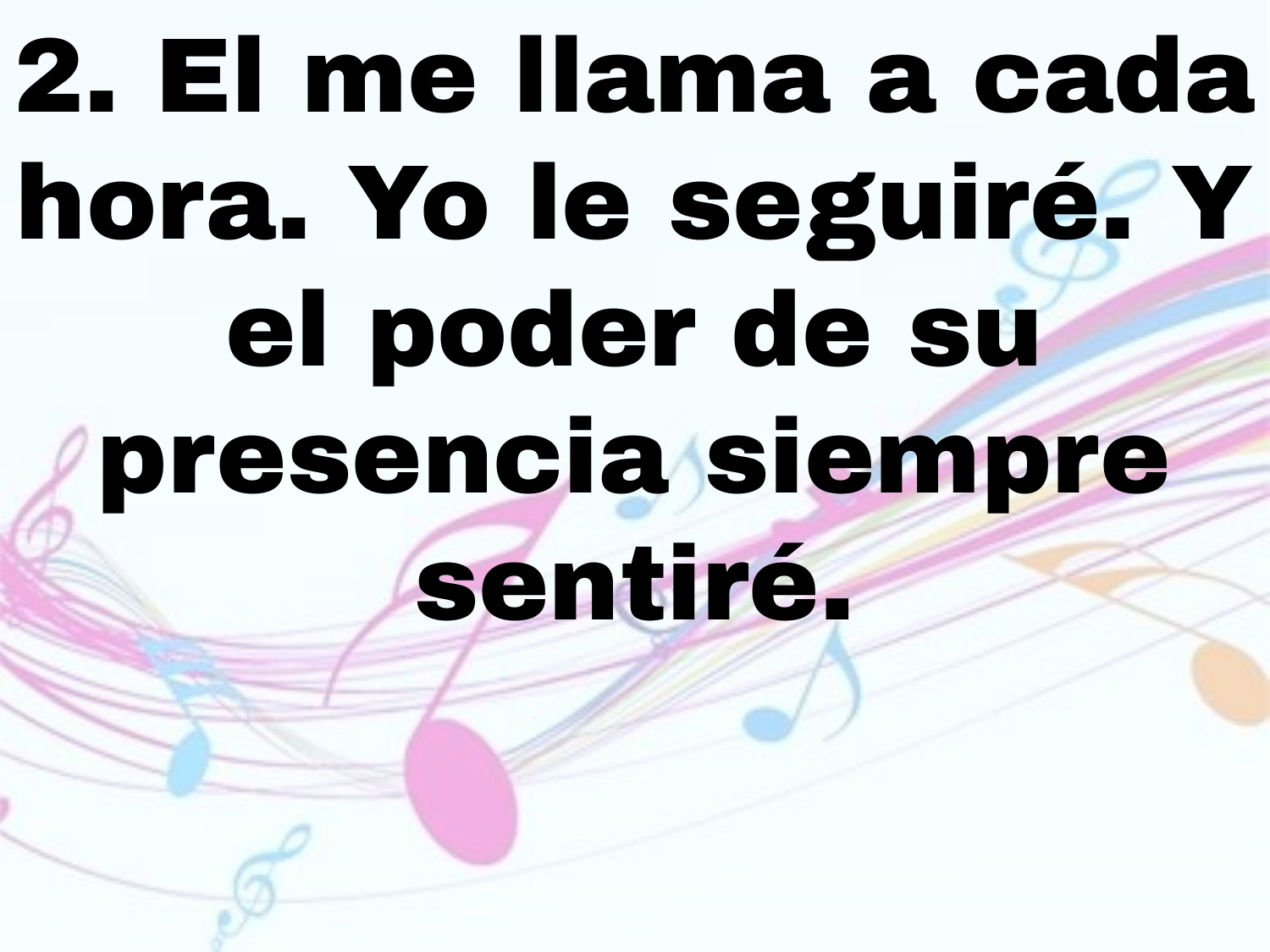

2. El me llama a cada hora. Yo le seguiré. Y el poder de su presencia siempre
sentiré.